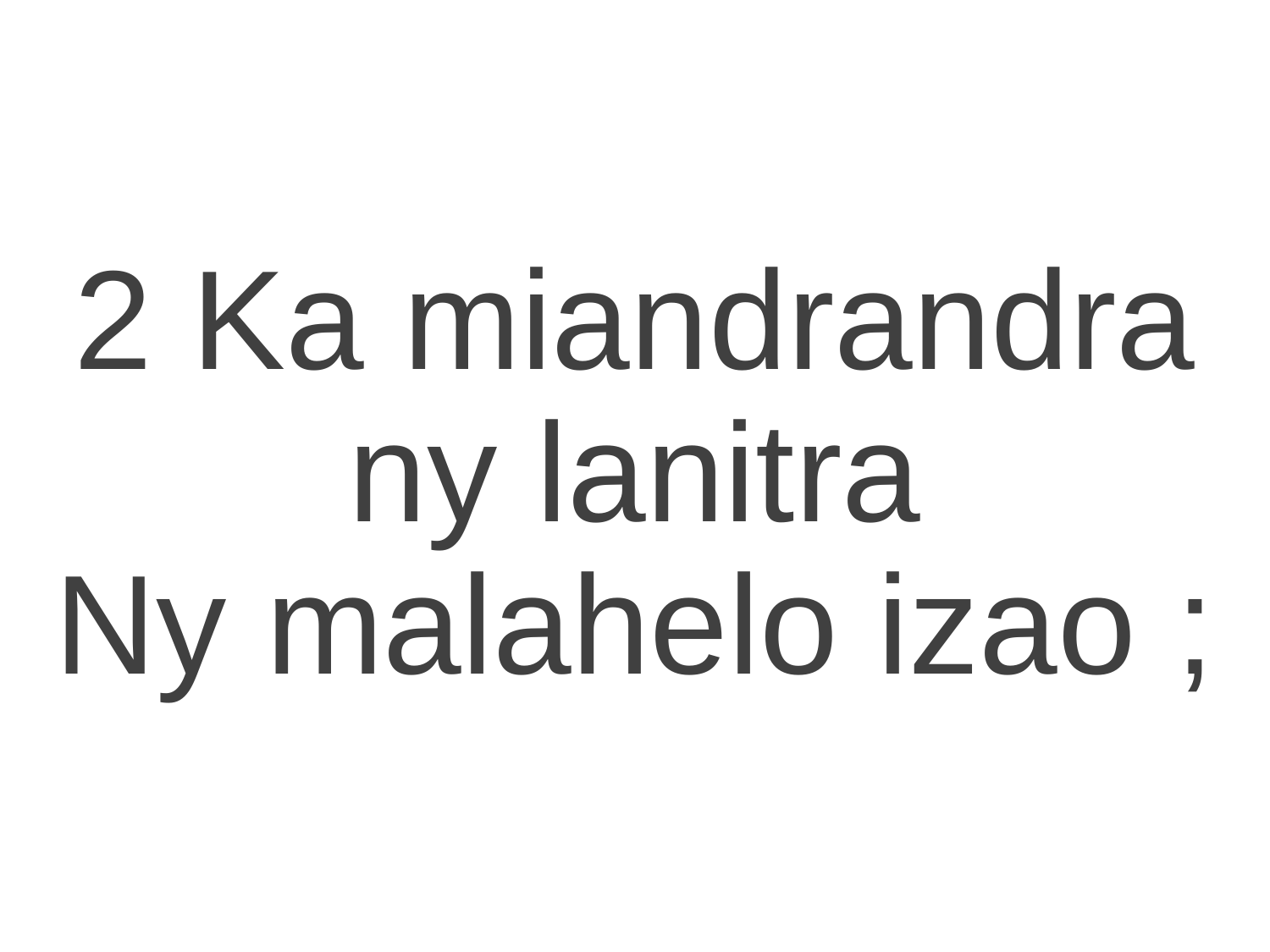

2 Ka miandrandra ny lanitra
Ny malahelo izao ;